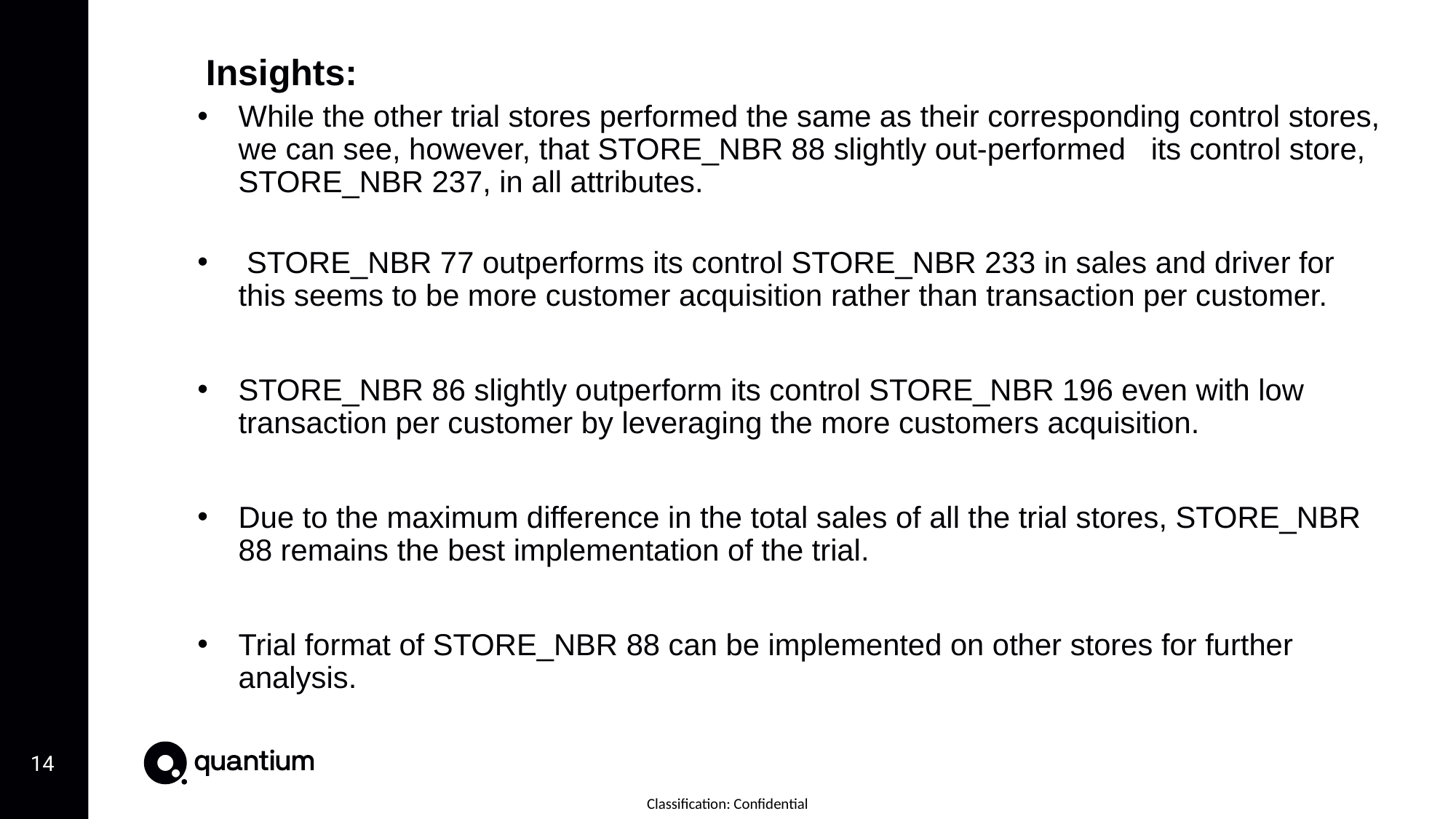

Insights:
While the other trial stores performed the same as their corresponding control stores, we can see, however, that STORE_NBR 88 slightly out-performed   its control store, STORE_NBR 237, in all attributes.

 STORE_NBR 77 outperforms its control STORE_NBR 233 in sales and driver for this seems to be more customer acquisition rather than transaction per customer.

STORE_NBR 86 slightly outperform its control STORE_NBR 196 even with low transaction per customer by leveraging the more customers acquisition.

Due to the maximum difference in the total sales of all the trial stores, STORE_NBR 88 remains the best implementation of the trial.

Trial format of STORE_NBR 88 can be implemented on other stores for further analysis.